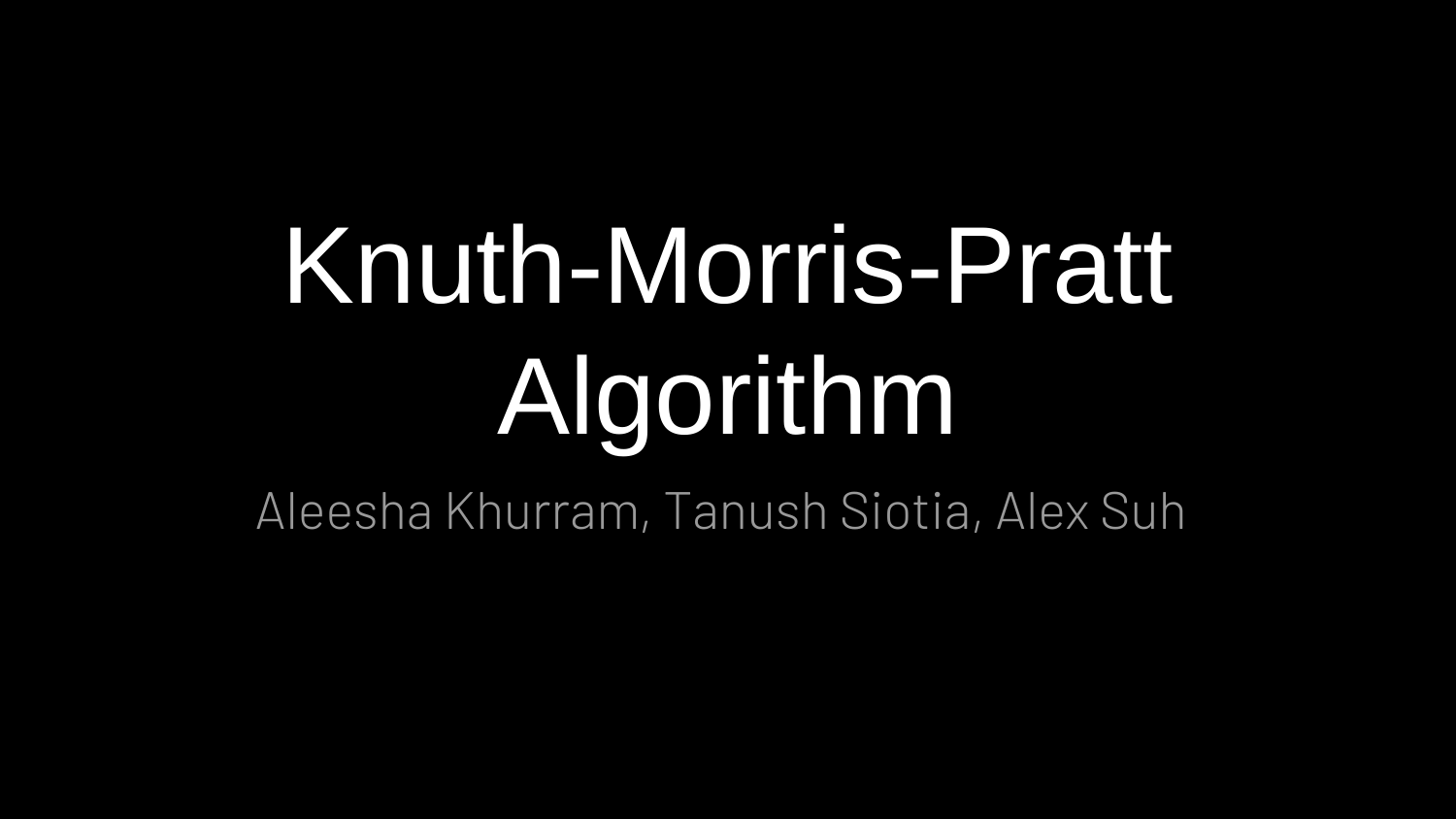

# Knuth-Morris-Pratt Algorithm
Aleesha Khurram, Tanush Siotia, Alex Suh